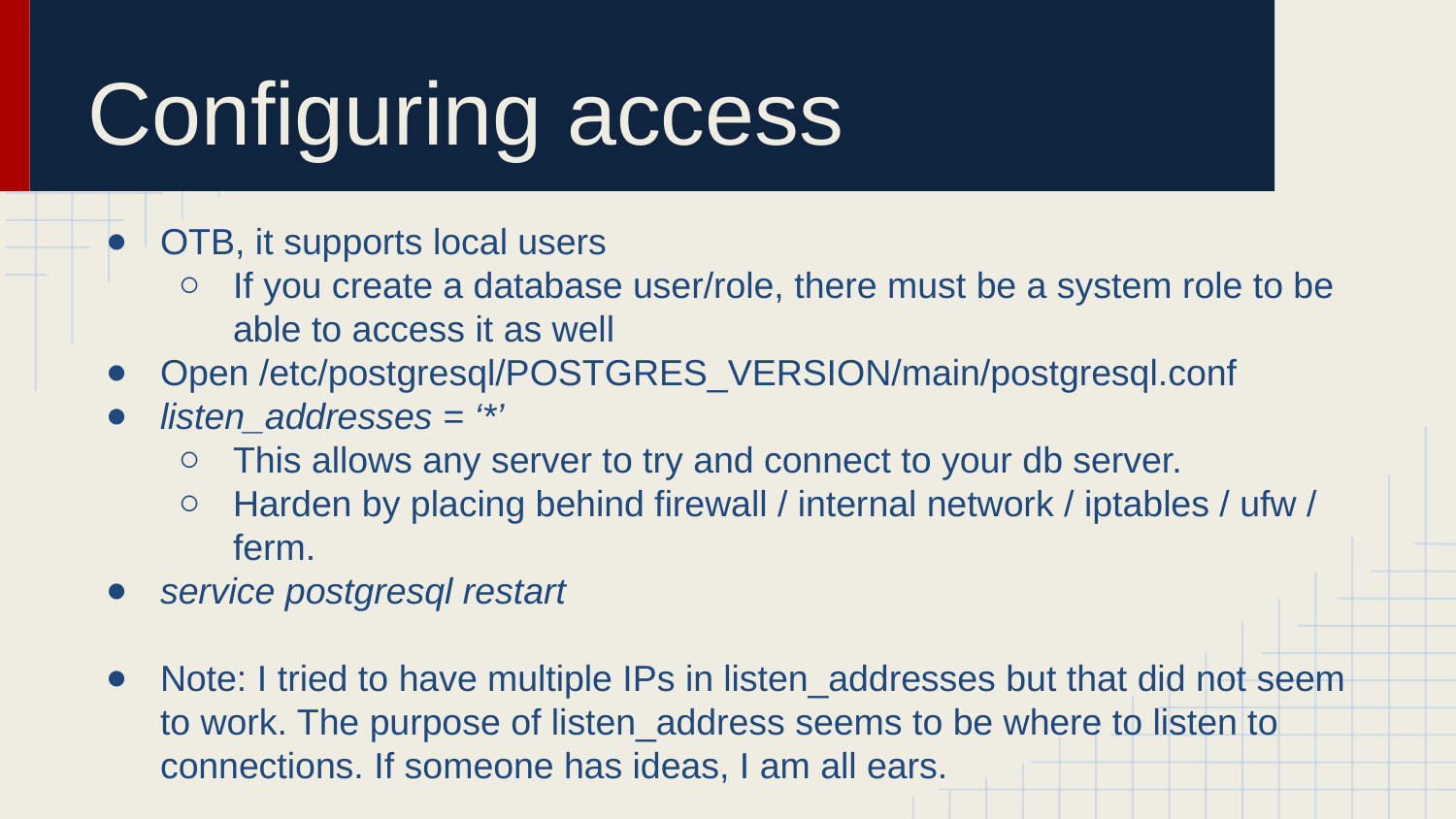

# Configuring access
OTB, it supports local users
If you create a database user/role, there must be a system role to be able to access it as well
Open /etc/postgresql/POSTGRES_VERSION/main/postgresql.conf
listen_addresses = ‘*’
This allows any server to try and connect to your db server.
Harden by placing behind firewall / internal network / iptables / ufw / ferm.
service postgresql restart

Note: I tried to have multiple IPs in listen_addresses but that did not seem to work. The purpose of listen_address seems to be where to listen to connections. If someone has ideas, I am all ears.